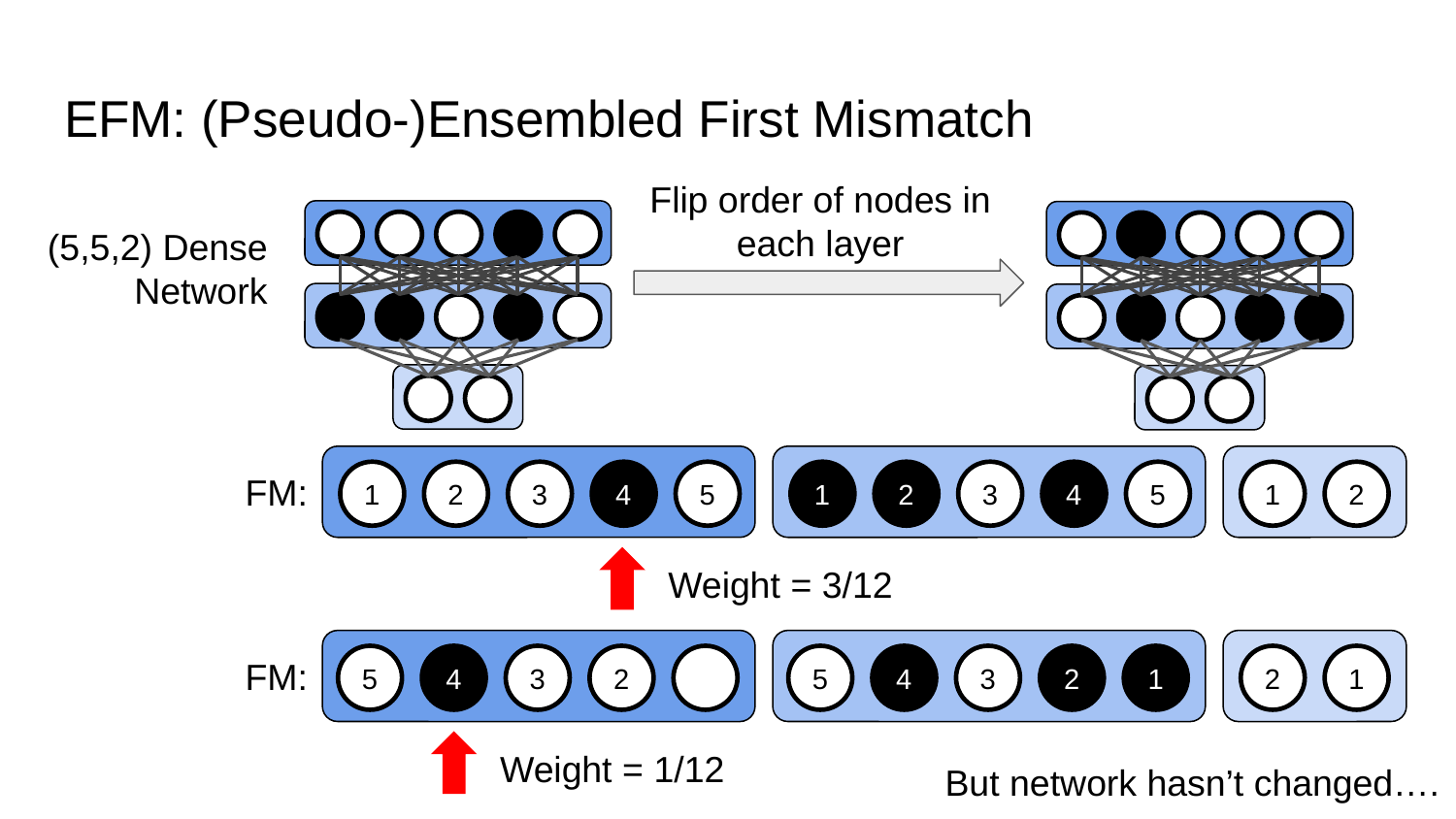

# EFM: (Pseudo-)Ensembled First Mismatch
Flip order of nodes in each layer

(5,5,2) Dense  Network

1
2
3
4
5

1
2
3
4
5

1
2
FM:

Weight = 3/12

2
3
4
5

1
2
3
4
5

2
1
FM:

Weight = 1/12
But network hasn’t changed….